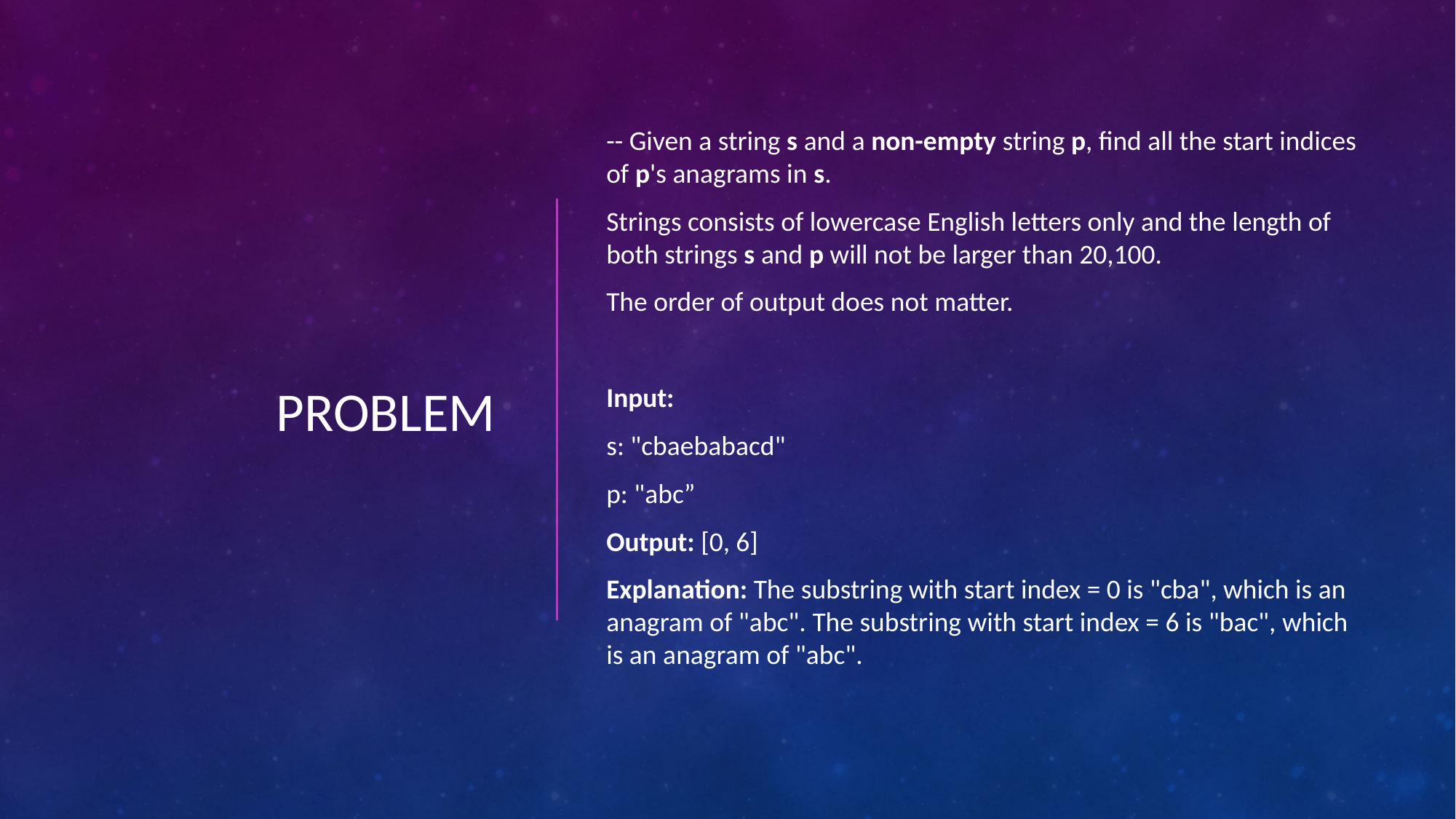

-- Given a string s and a non-empty string p, find all the start indices of p's anagrams in s.
Strings consists of lowercase English letters only and the length of both strings s and p will not be larger than 20,100.
The order of output does not matter.

Input:
s: "cbaebabacd"
p: "abc”
Output: [0, 6]
Explanation: The substring with start index = 0 is "cba", which is an anagram of "abc". The substring with start index = 6 is "bac", which is an anagram of "abc".

# Problem